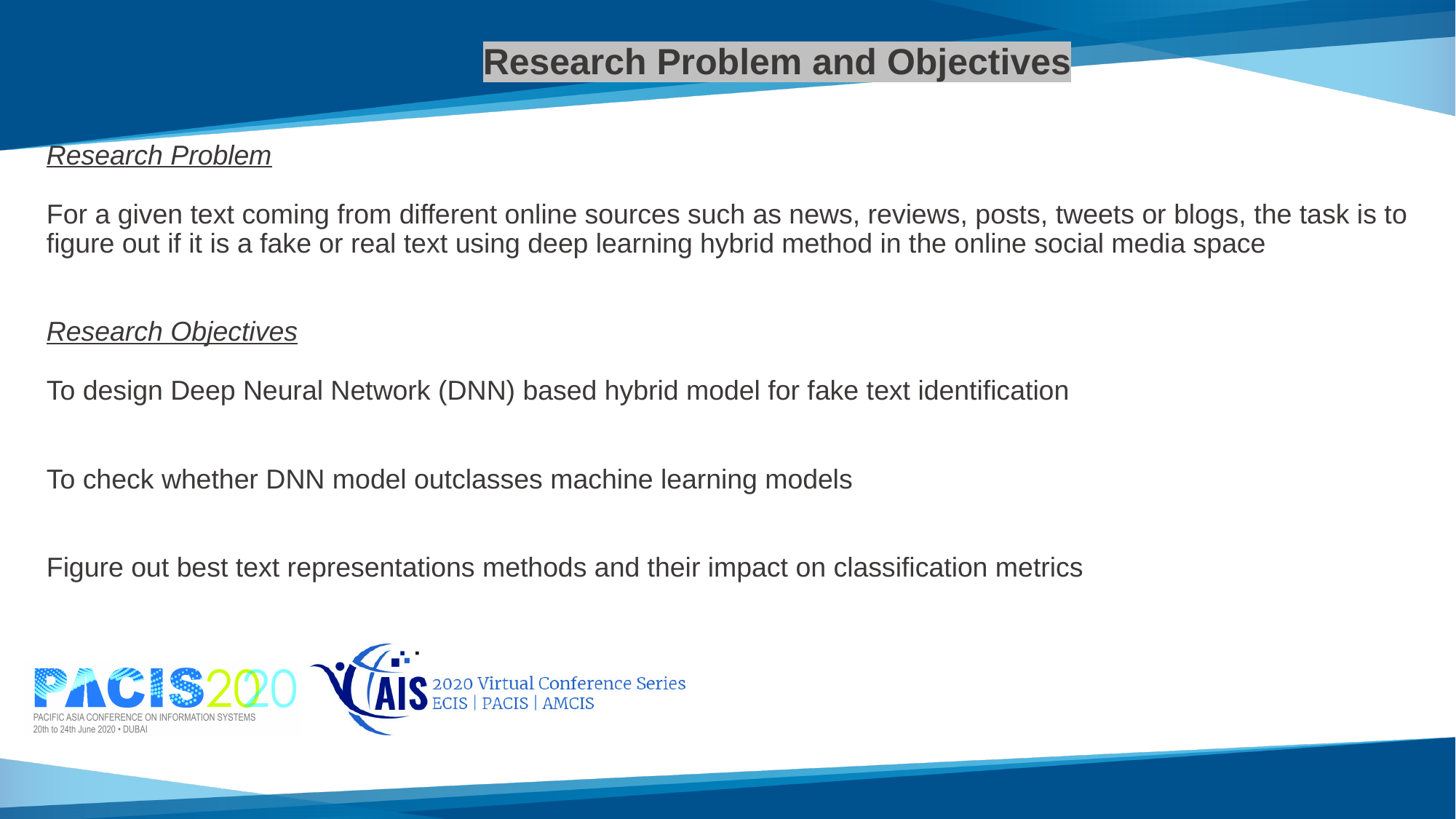

# Research Problem and Objectives Research Problem For a given text coming from different online sources such as news, reviews, posts, tweets or blogs, the task is to figure out if it is a fake or real text using deep learning hybrid method in the online social media space Research Objectives To design Deep Neural Network (DNN) based hybrid model for fake text identification To check whether DNN model outclasses machine learning models Figure out best text representations methods and their impact on classification metrics